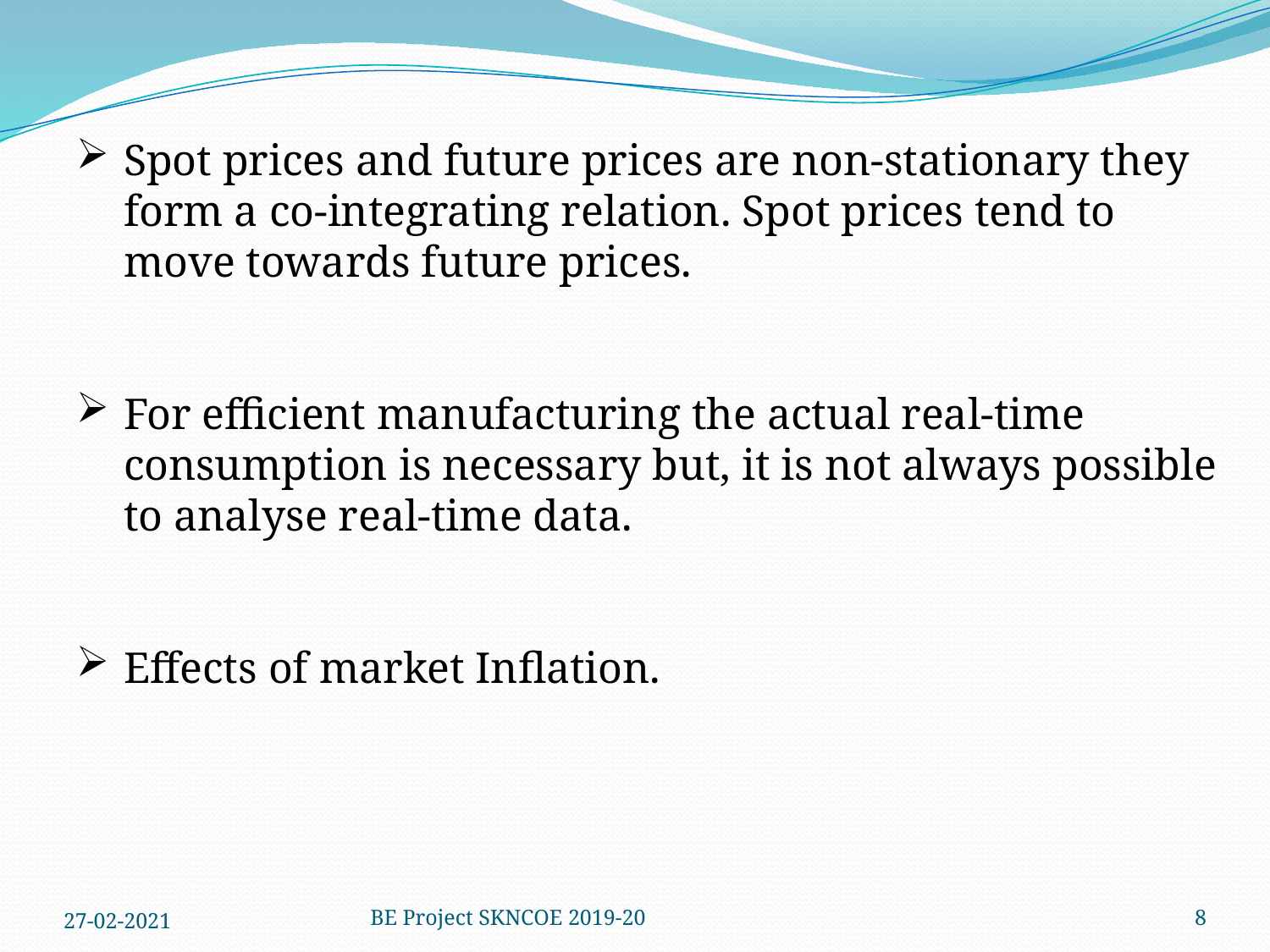

Spot prices and future prices are non-stationary they form a co-integrating relation. Spot prices tend to move towards future prices.

For efficient manufacturing the actual real-time consumption is necessary but, it is not always possible to analyse real-time data.

Effects of market Inflation.

27-02-2021
BE Project SKNCOE 2019-20
8